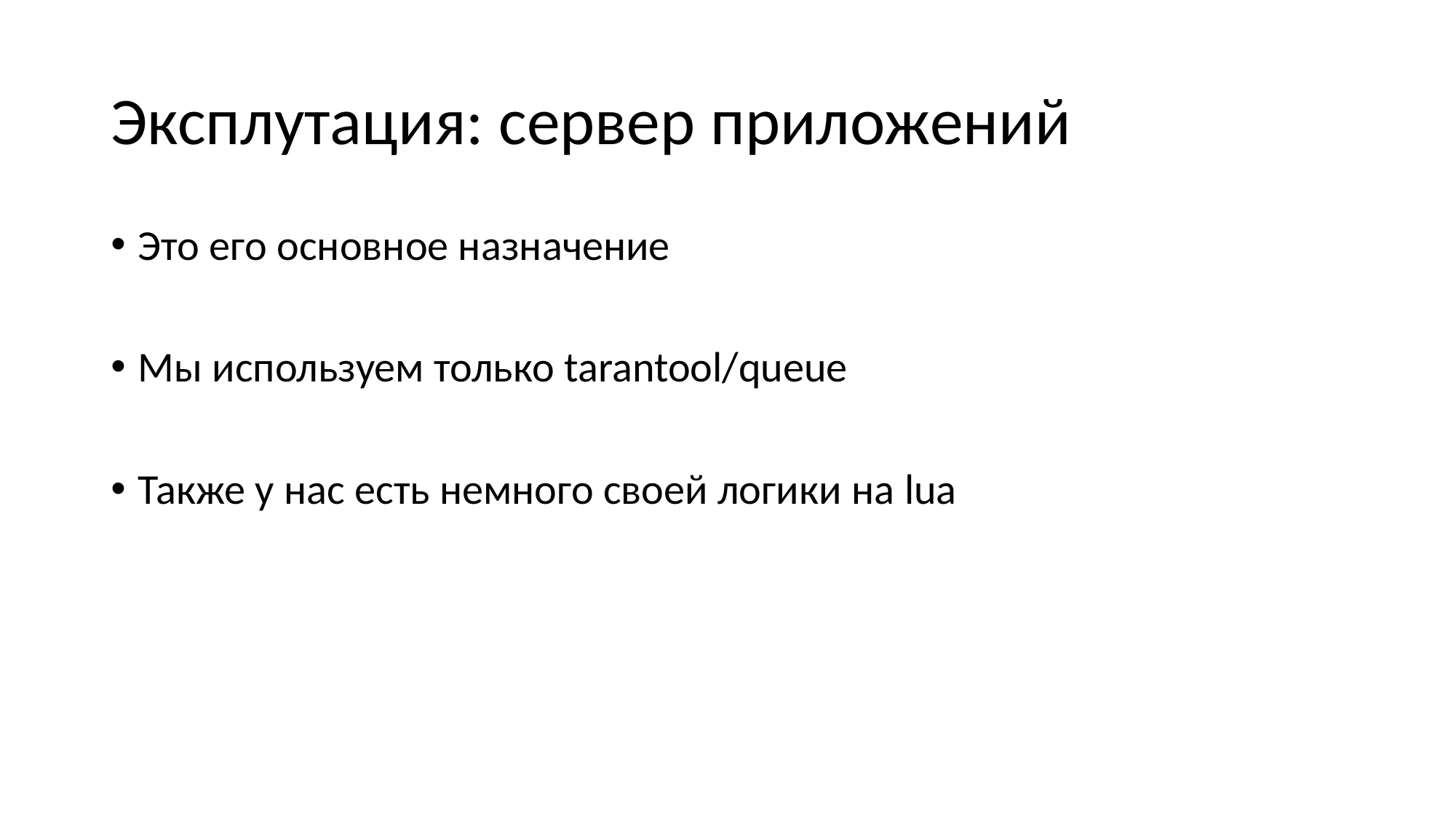

# Эксплутация: сервер приложений
Это его основное назначение

Мы используем только tarantool/queue

Также у нас есть немного своей логики на lua